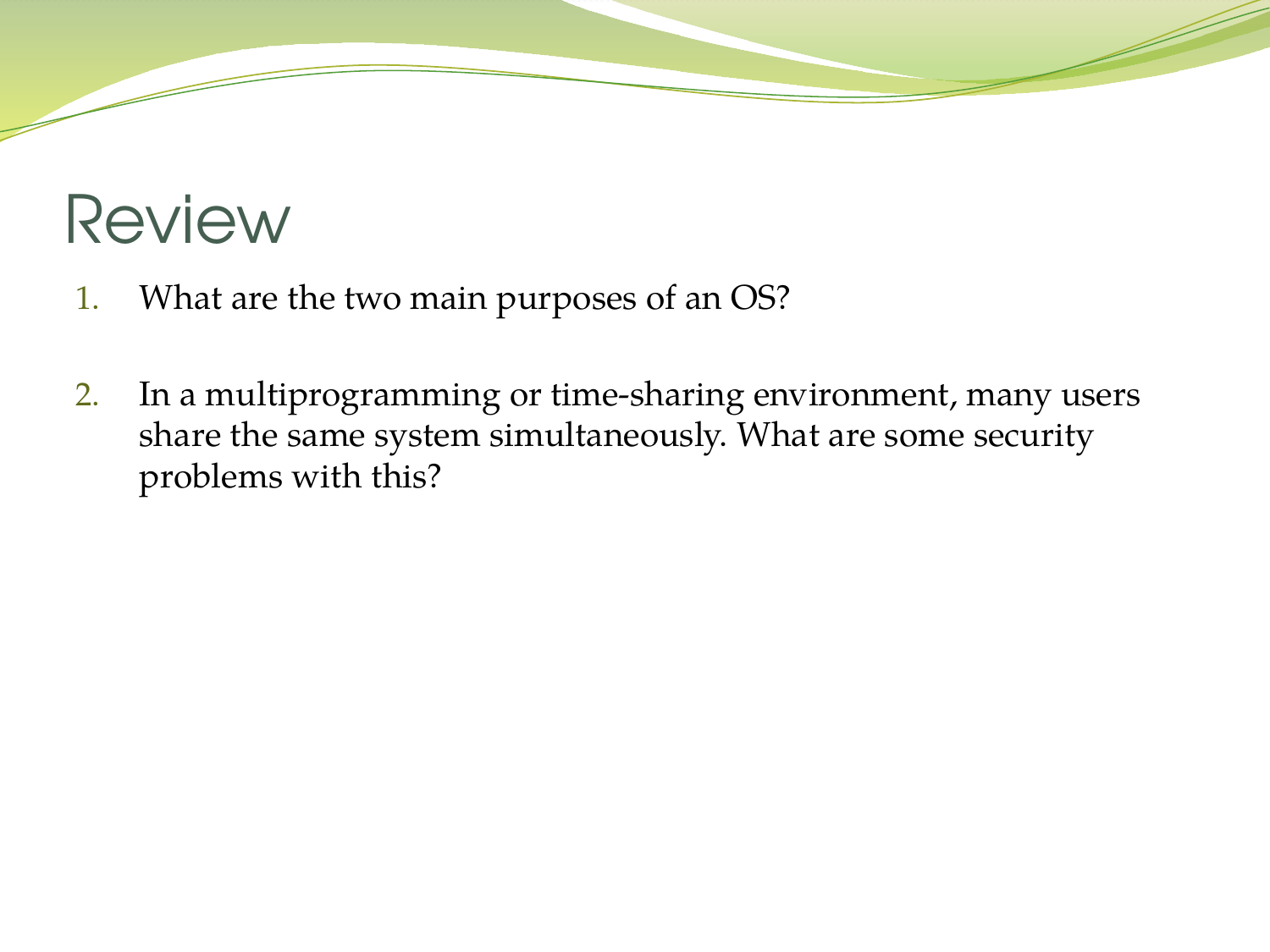

# Review
What are the two main purposes of an OS?

In a multiprogramming or time-sharing environment, many users share the same system simultaneously. What are some security problems with this?